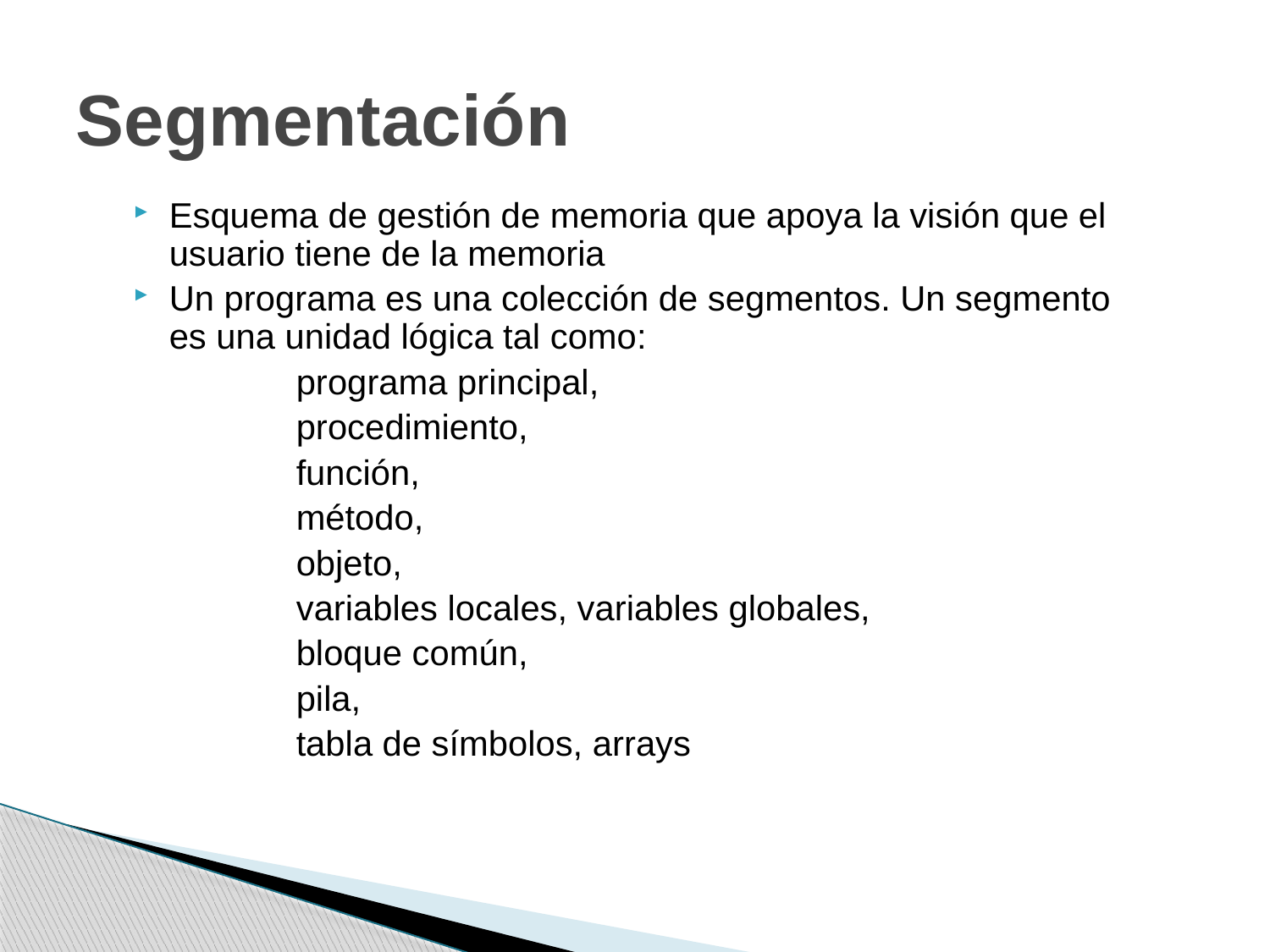

# Segmentación
Esquema de gestión de memoria que apoya la visión que el usuario tiene de la memoria
Un programa es una colección de segmentos. Un segmento es una unidad lógica tal como:
		programa principal,
		procedimiento,
		función,
		método,
		objeto,
		variables locales, variables globales,
		bloque común,
		pila,
		tabla de símbolos, arrays